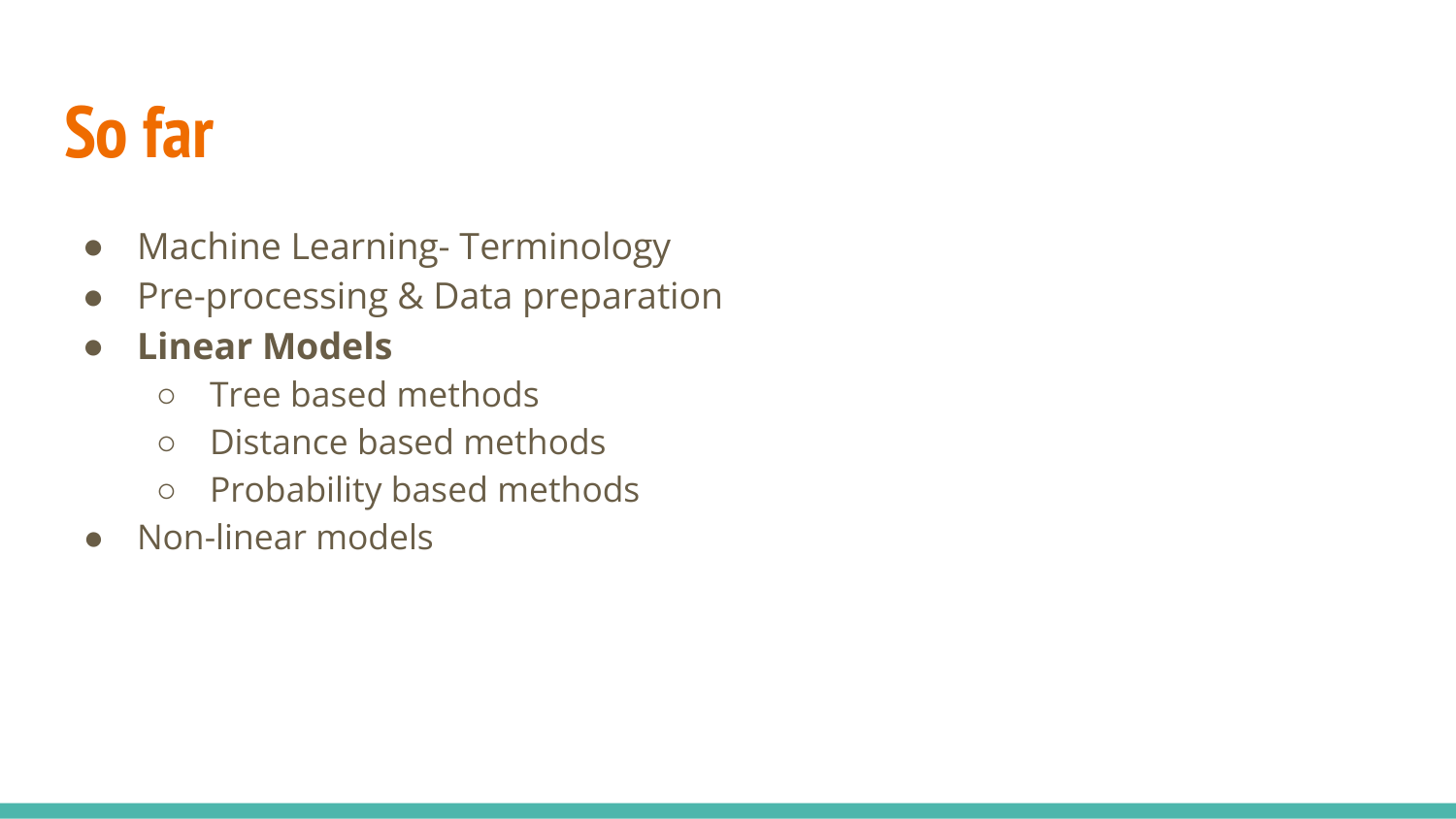

# So far
Machine Learning- Terminology
Pre-processing & Data preparation
Linear Models
Tree based methods
Distance based methods
Probability based methods
Non-linear models